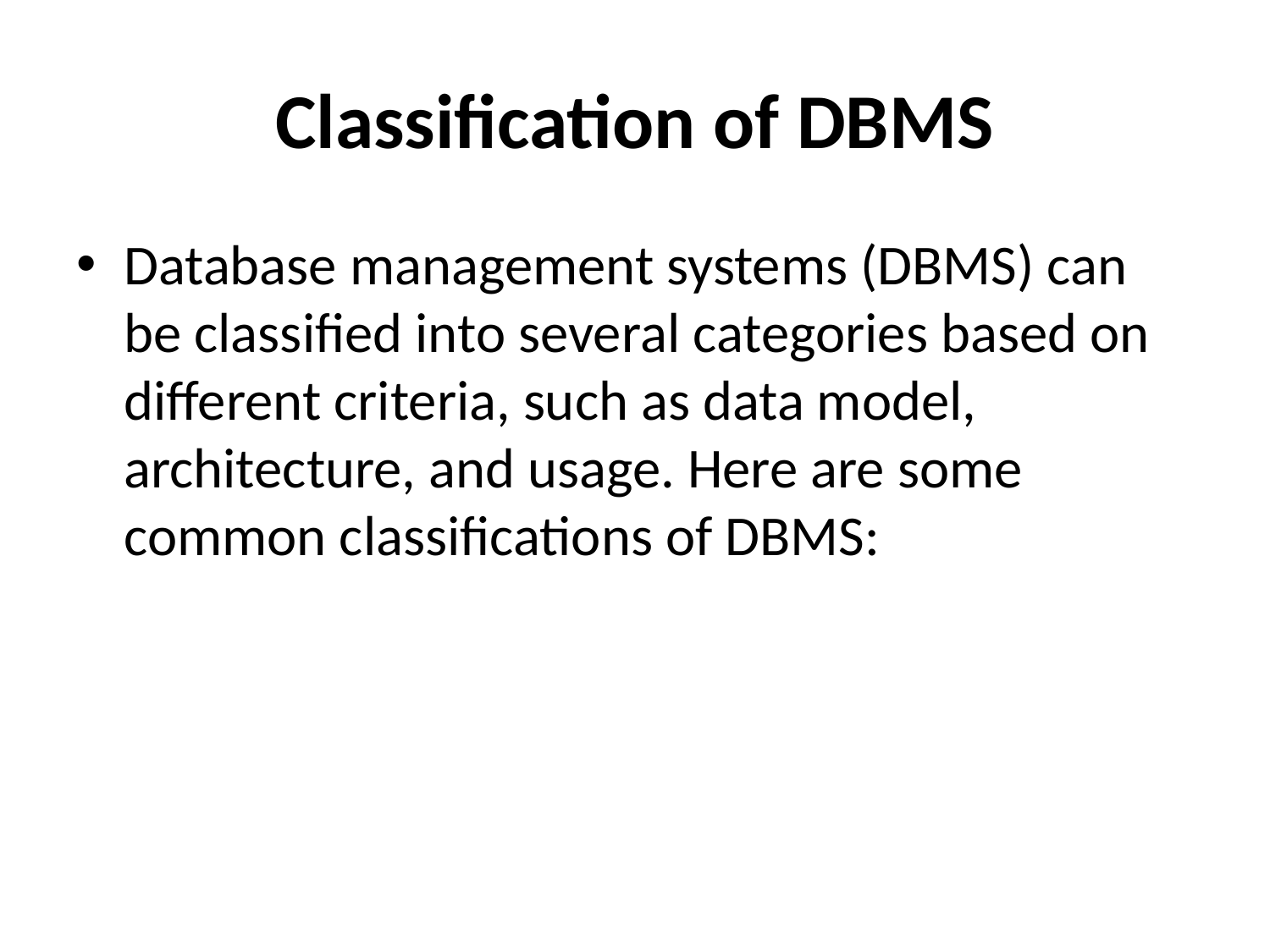

# Classification of DBMS
Database management systems (DBMS) can be classified into several categories based on different criteria, such as data model, architecture, and usage. Here are some common classifications of DBMS: